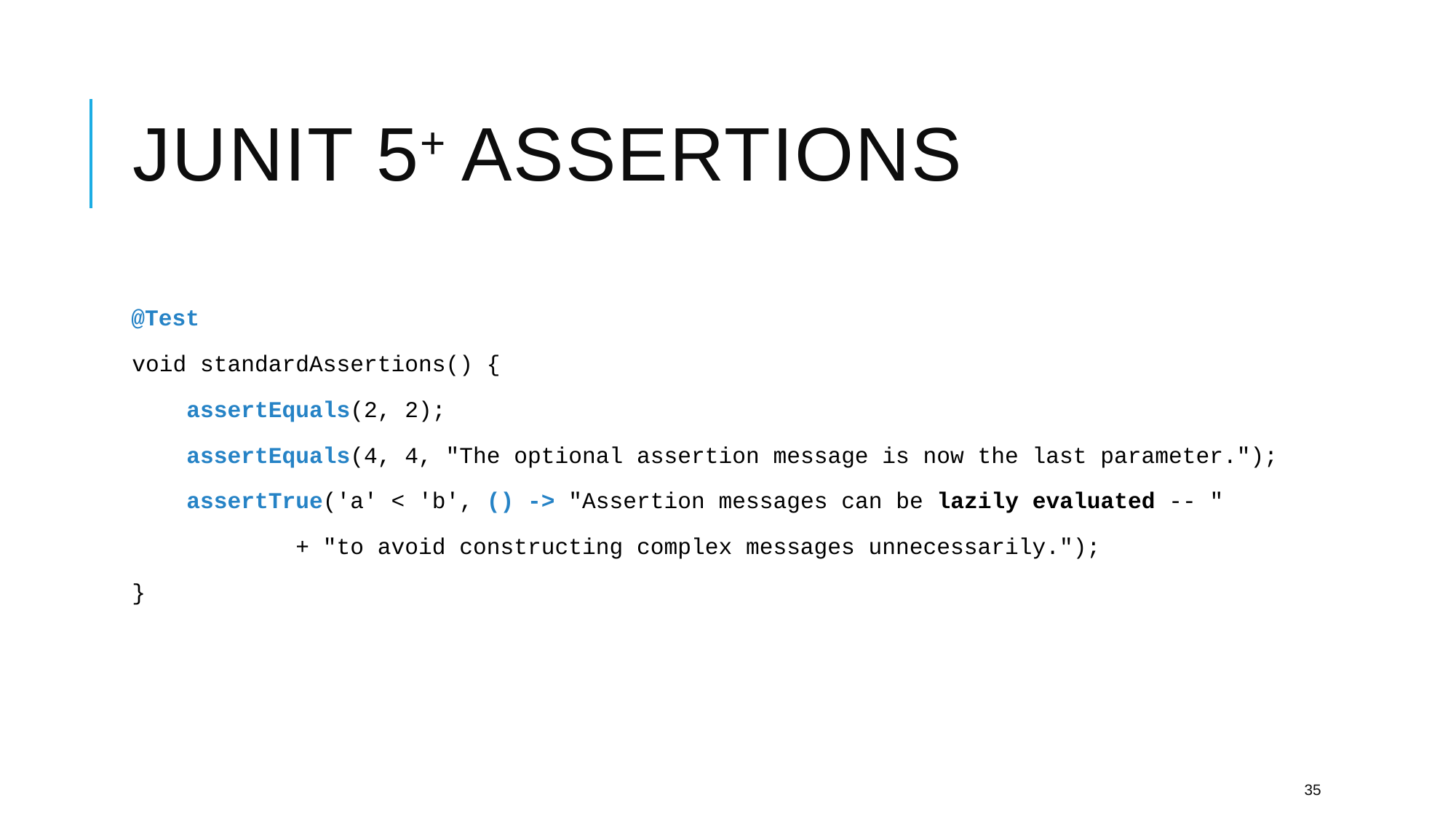

# JUnit 5+ assertions
        @Test
    void standardAssertions() {
        assertEquals(2, 2);
        assertEquals(4, 4, "The optional assertion message is now the last parameter.");
        assertTrue('a' < 'b', () -> "Assertion messages can be lazily evaluated -- "
                + "to avoid constructing complex messages unnecessarily.");
    }
35